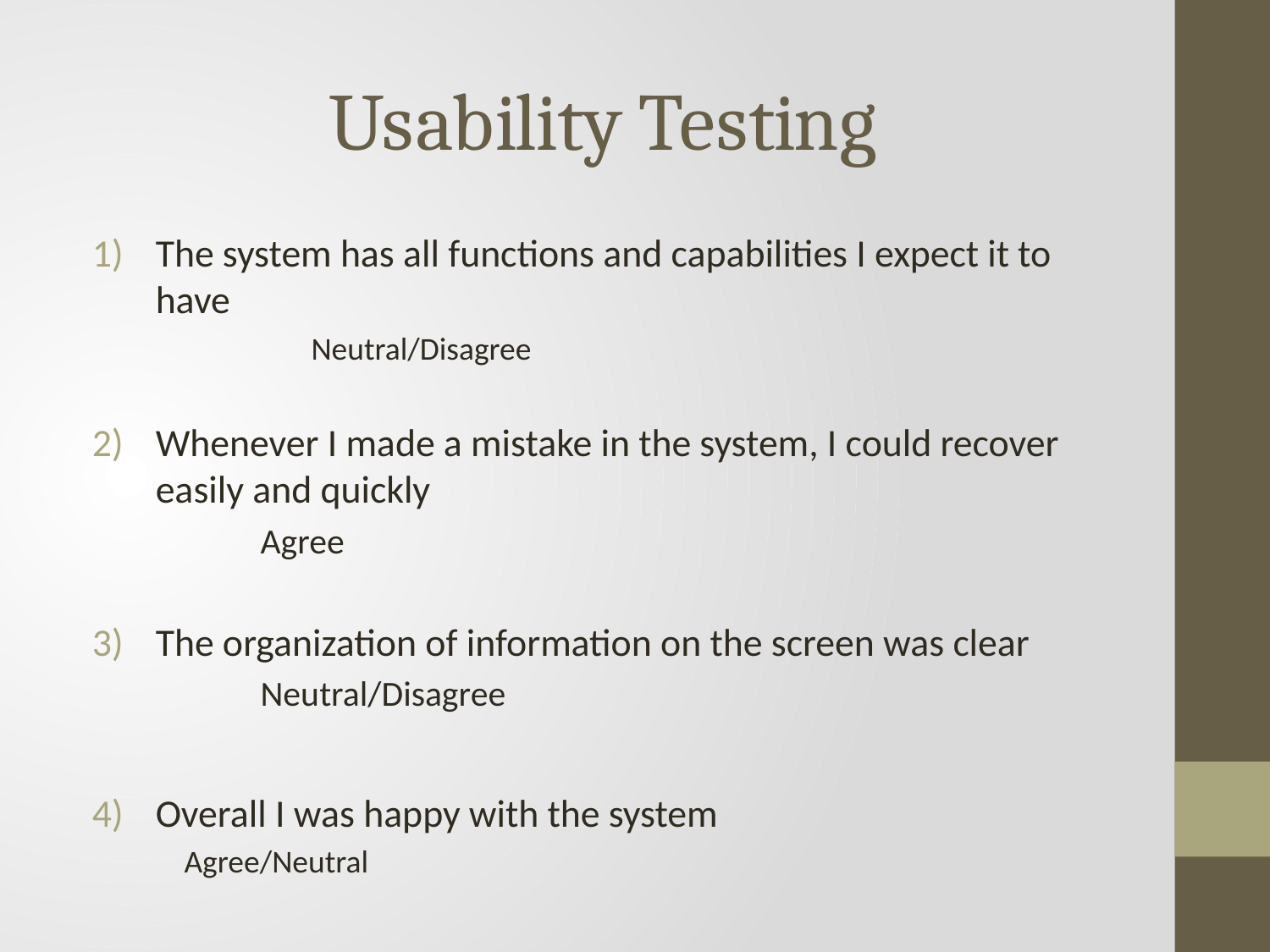

# Usability Testing
The system has all functions and capabilities I expect it to have
	Neutral/Disagree

Whenever I made a mistake in the system, I could recover easily and quickly
	Agree

The organization of information on the screen was clear
	Neutral/Disagree

Overall I was happy with the system
Agree/Neutral